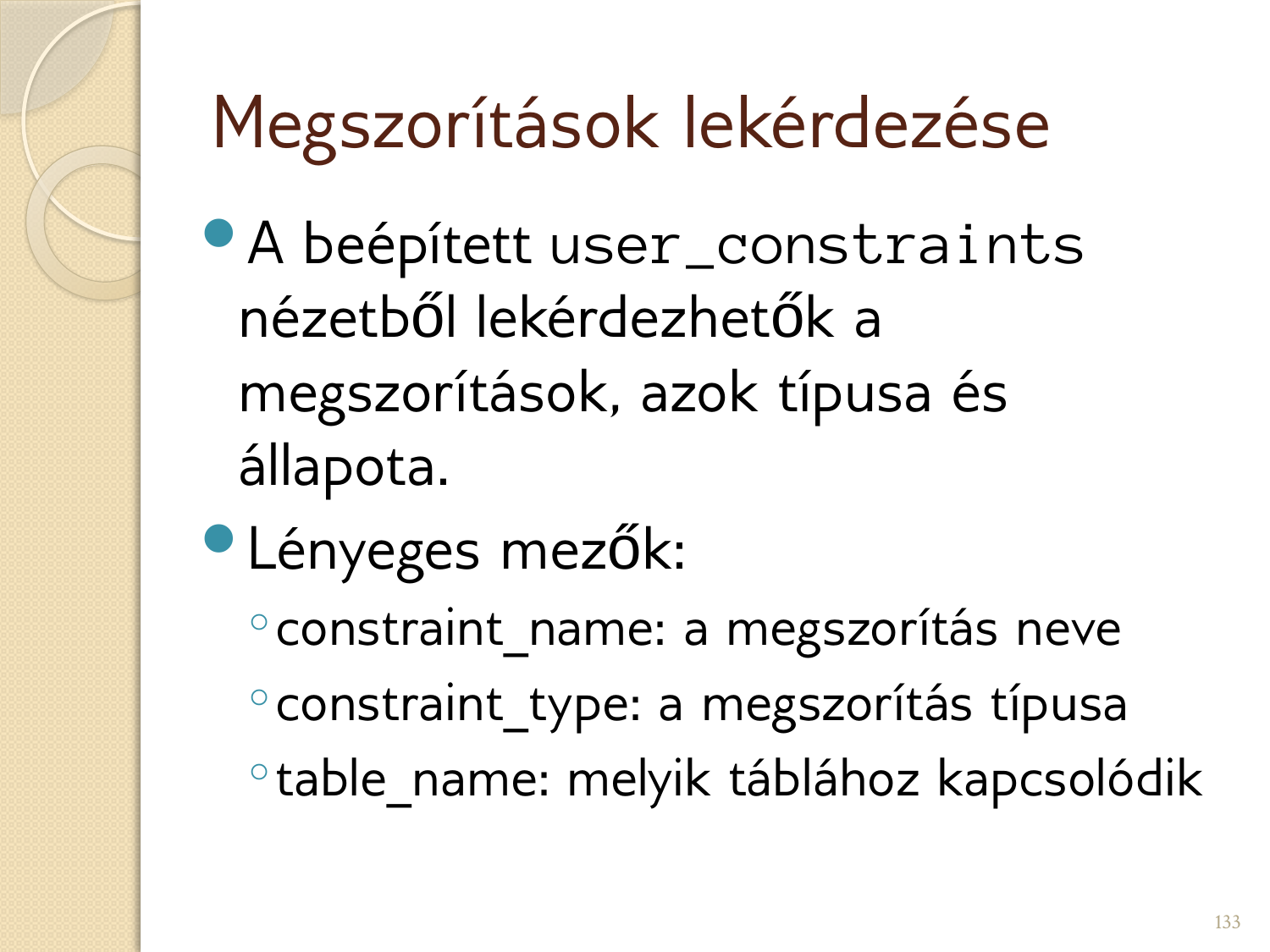

# Megszorítások lekérdezése
A beépített user_constraints nézetből lekérdezhetők a megszorítások, azok típusa és állapota.
Lényeges mezők:
constraint_name: a megszorítás neve
constraint_type: a megszorítás típusa
table_name: melyik táblához kapcsolódik
133